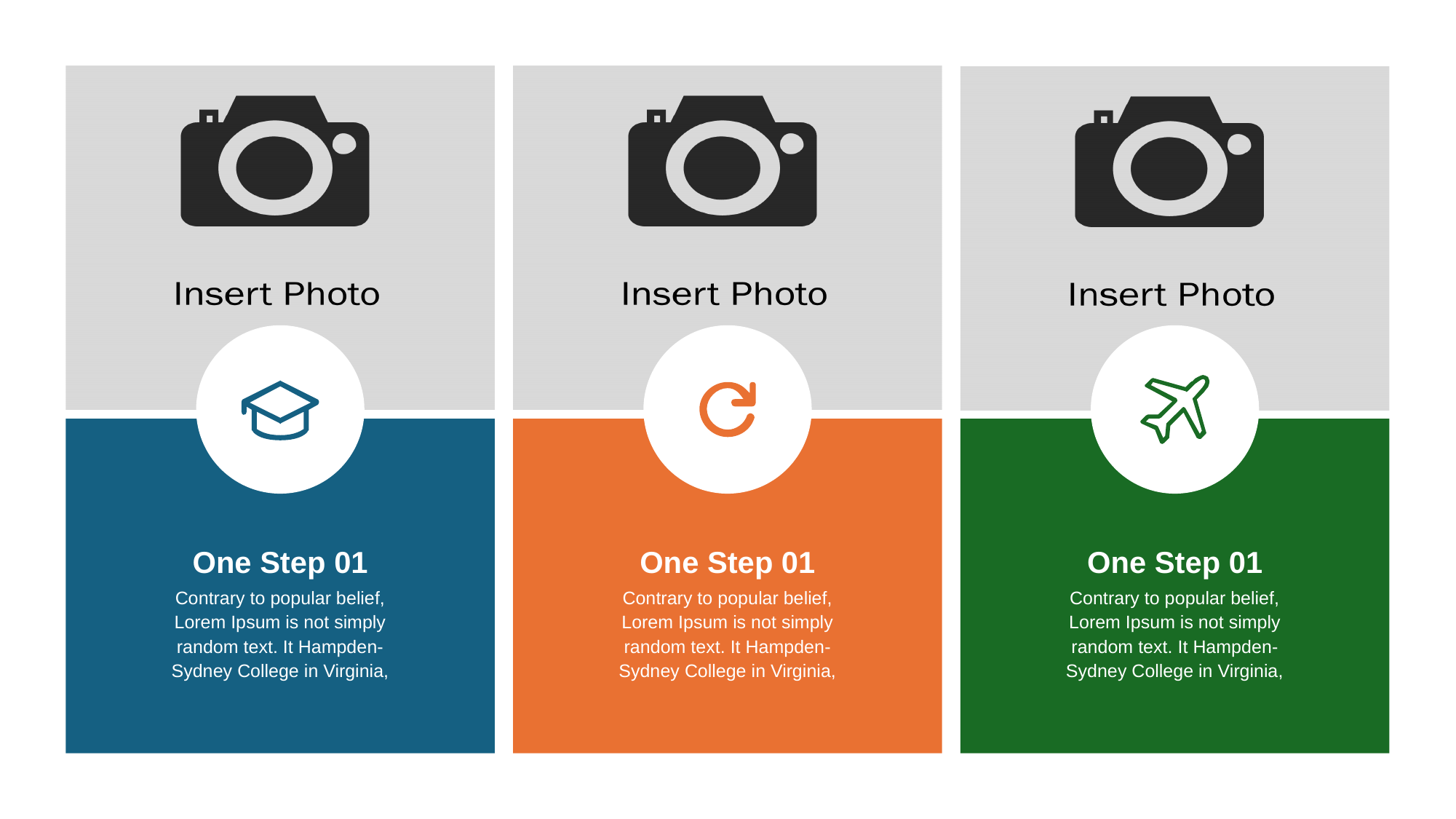

One Step 01
Contrary to popular belief, Lorem Ipsum is not simply random text. It Hampden-Sydney College in Virginia,
One Step 01
Contrary to popular belief, Lorem Ipsum is not simply random text. It Hampden-Sydney College in Virginia,
One Step 01
Contrary to popular belief, Lorem Ipsum is not simply random text. It Hampden-Sydney College in Virginia,